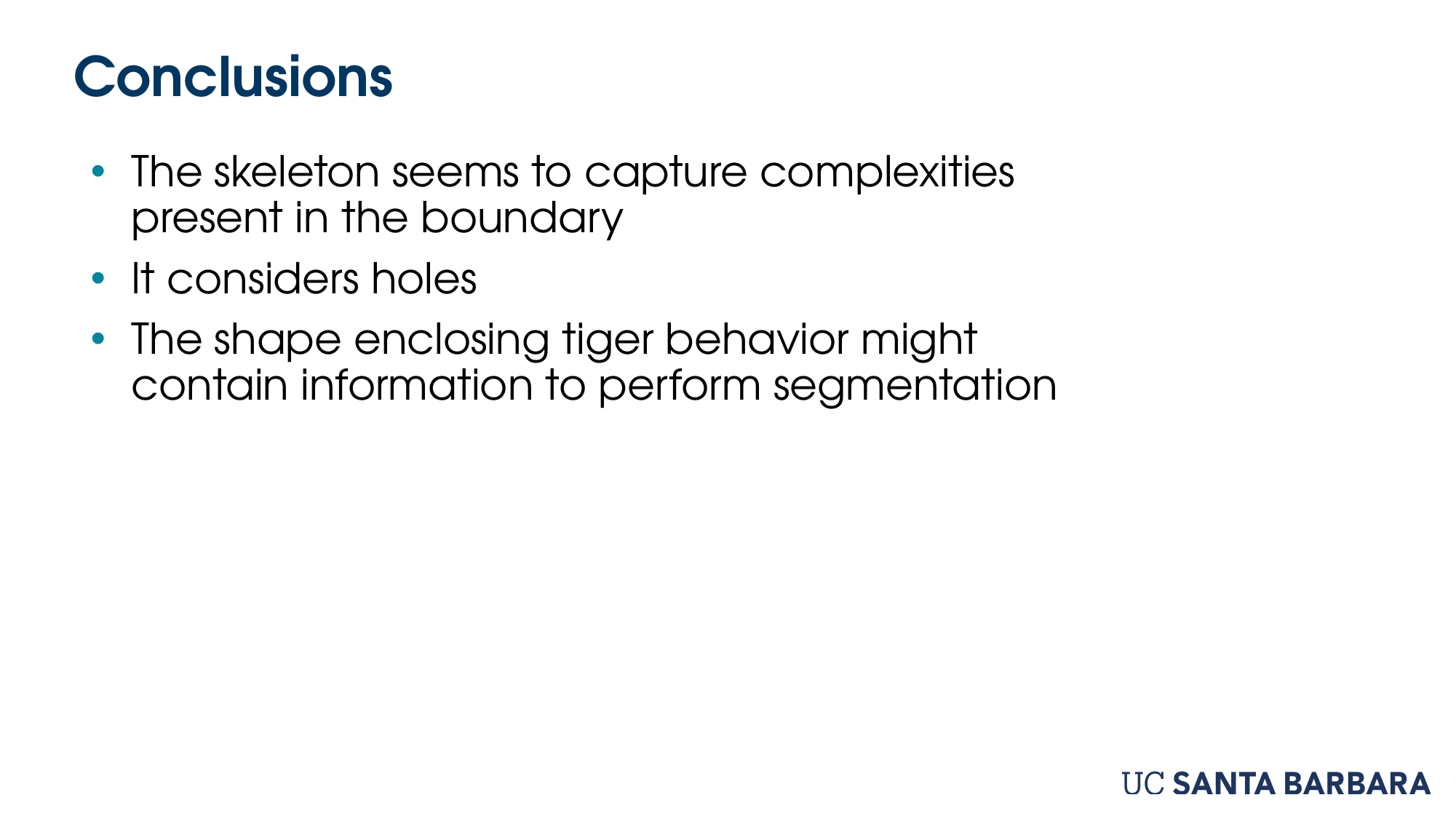

# Conclusions
The skeleton seems to capture complexities present in the boundary
It considers holes
The shape enclosing tiger behavior might contain information to perform segmentation